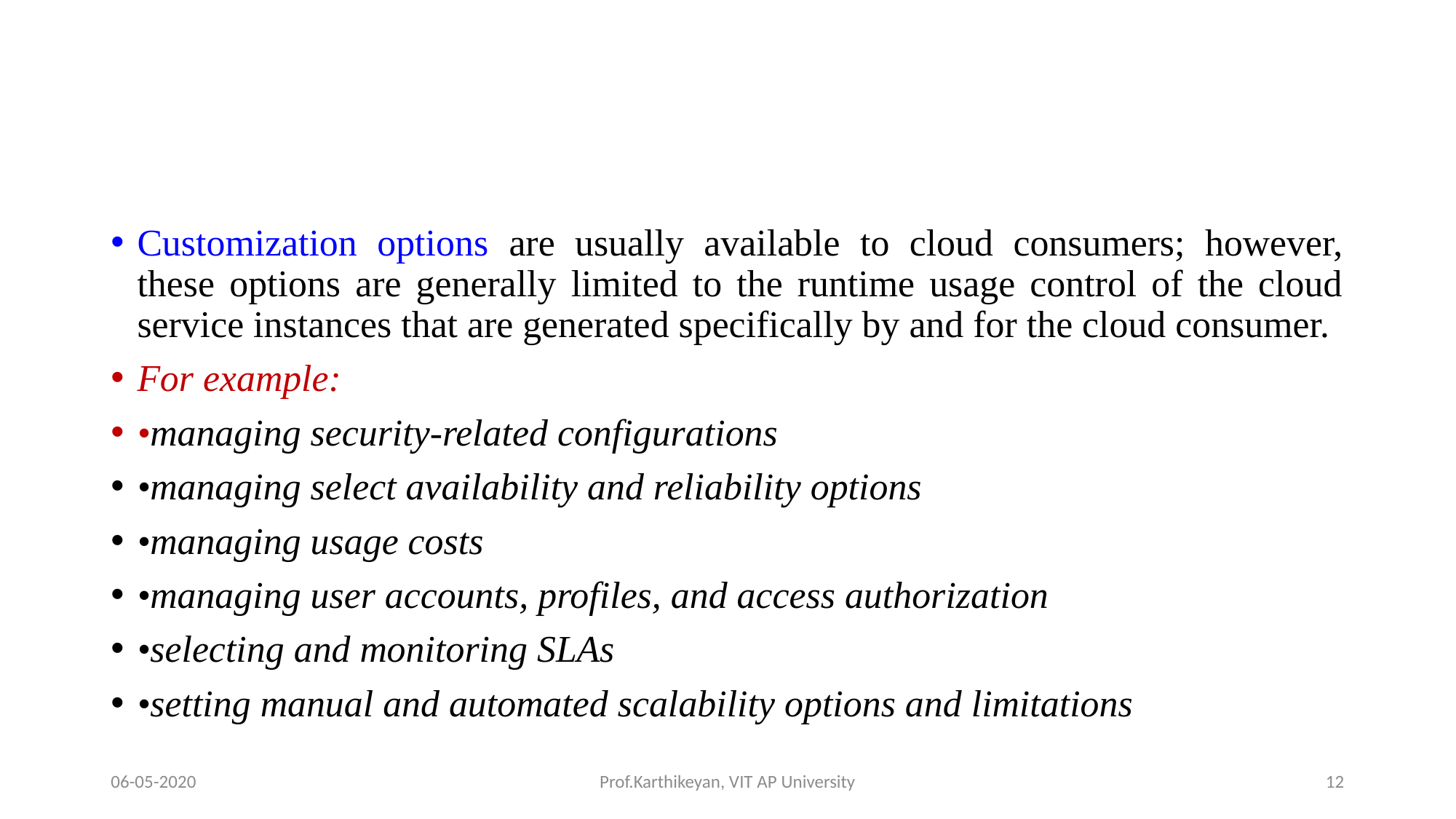

#
Customization options are usually available to cloud consumers; however, these options are generally limited to the runtime usage control of the cloud service instances that are generated specifically by and for the cloud consumer.
For example:
•managing security-related configurations
•managing select availability and reliability options
•managing usage costs
•managing user accounts, profiles, and access authorization
•selecting and monitoring SLAs
•setting manual and automated scalability options and limitations
06-05-2020
Prof.Karthikeyan, VIT AP University
12